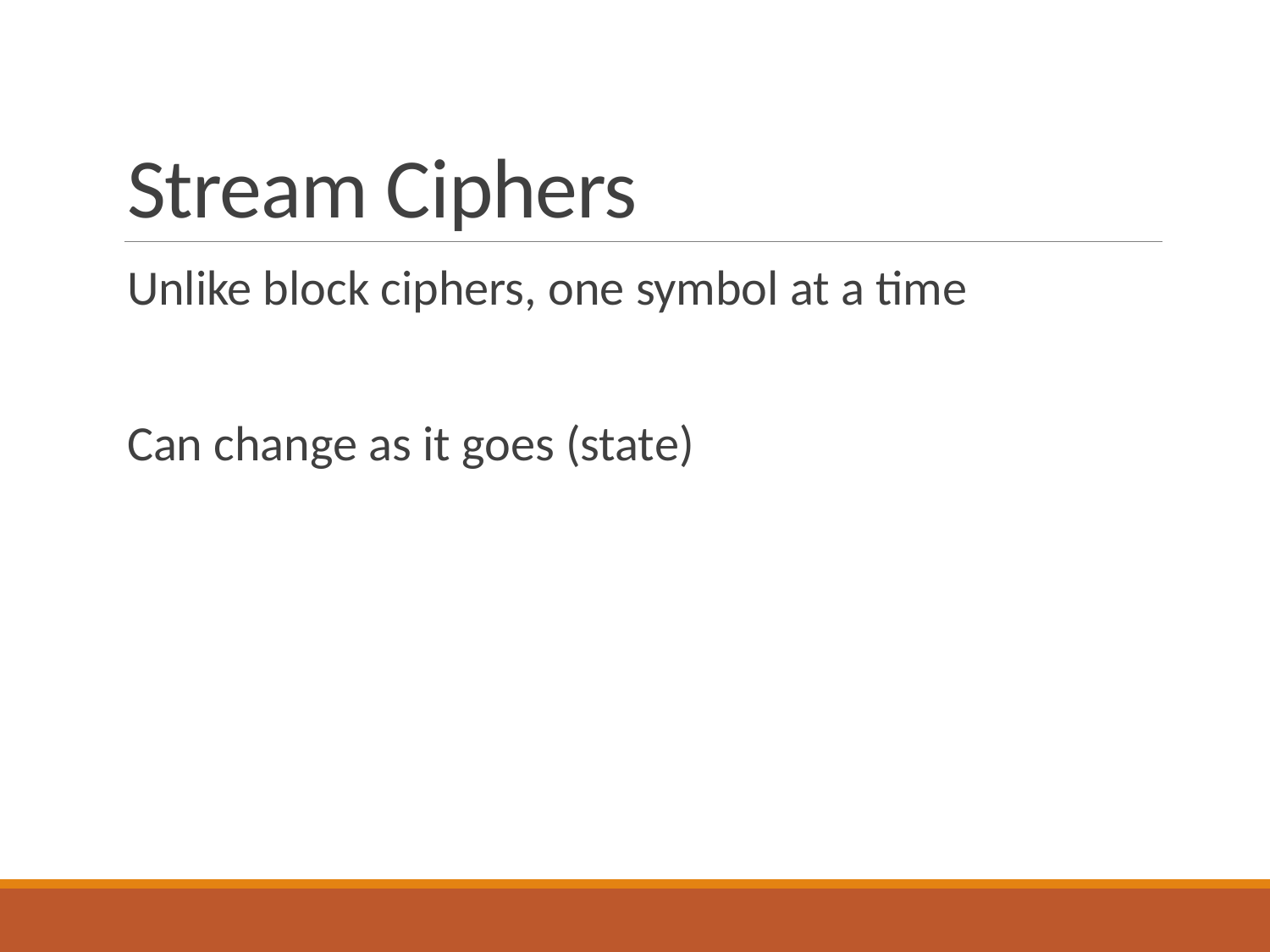

# Stream Ciphers
Unlike block ciphers, one symbol at a time

Can change as it goes (state)